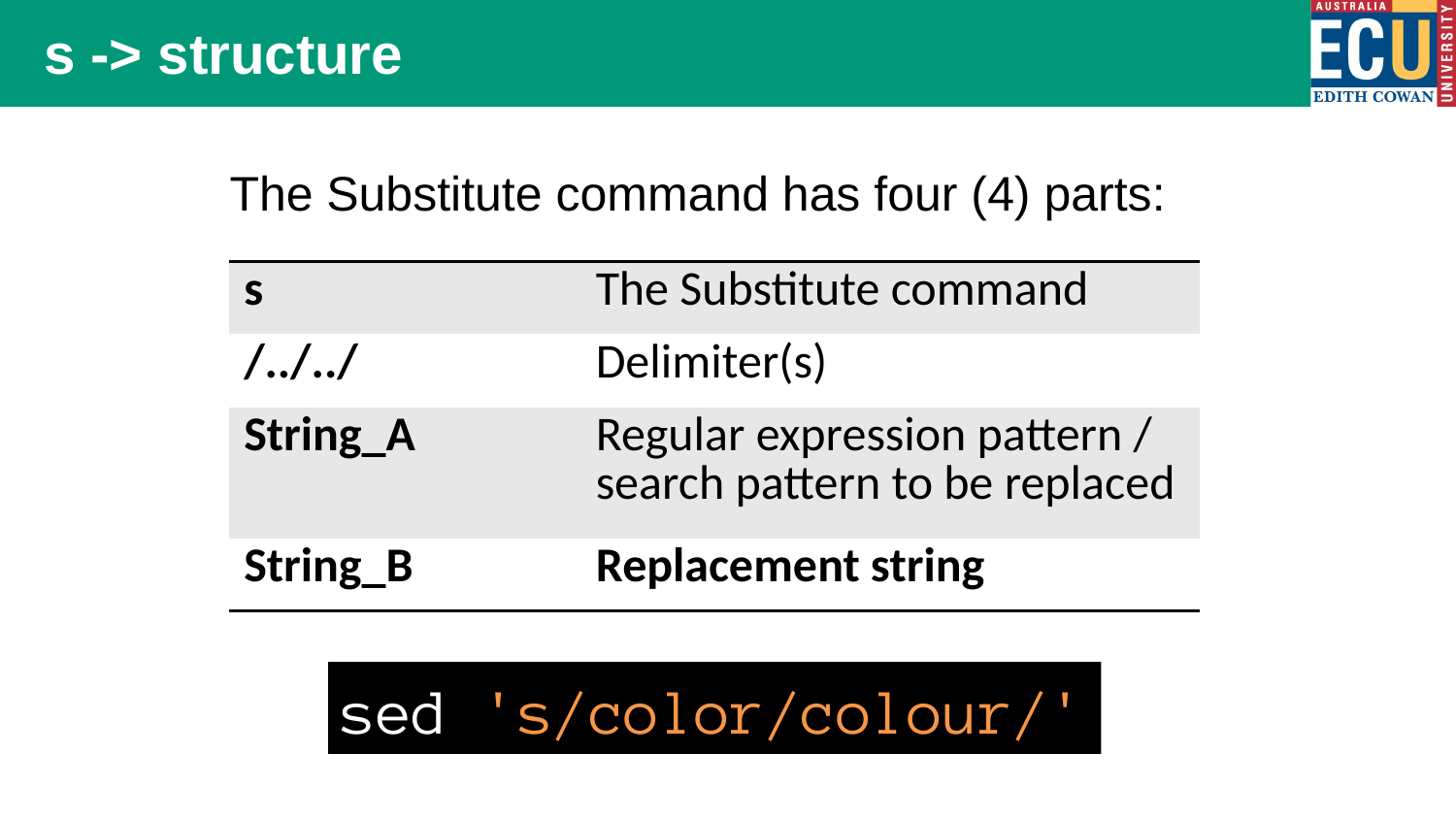

# s -> structure
The Substitute command has four (4) parts:
| s | The Substitute command |
| --- | --- |
| /../../ | Delimiter(s) |
| String\_A | Regular expression pattern / search pattern to be replaced |
| String\_B | Replacement string |
sed 's/color/colour/'